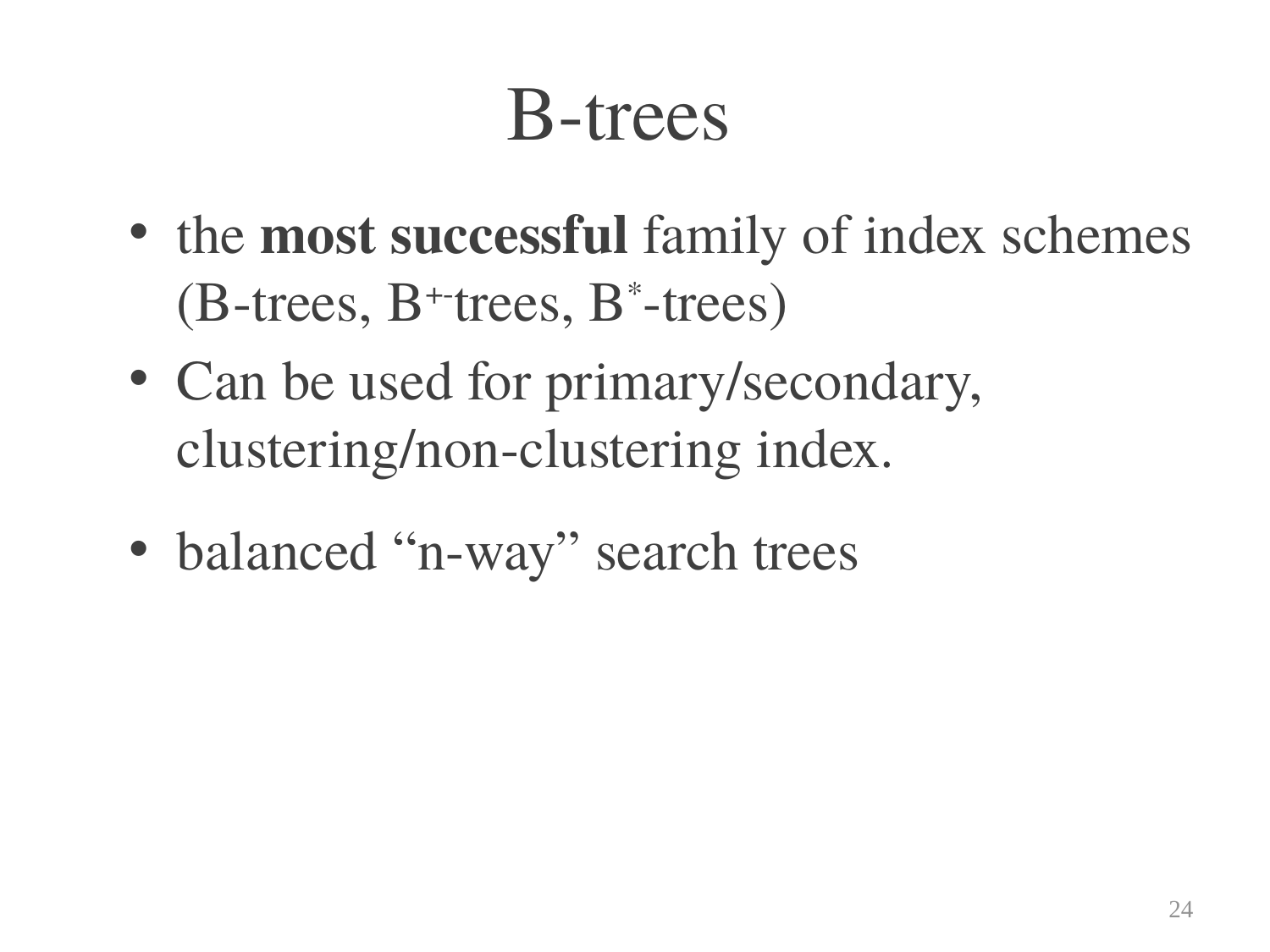

# B-trees
the most successful family of index schemes (B-trees, B+-trees, B*-trees)
Can be used for primary/secondary, clustering/non-clustering index.
balanced “n-way” search trees

24